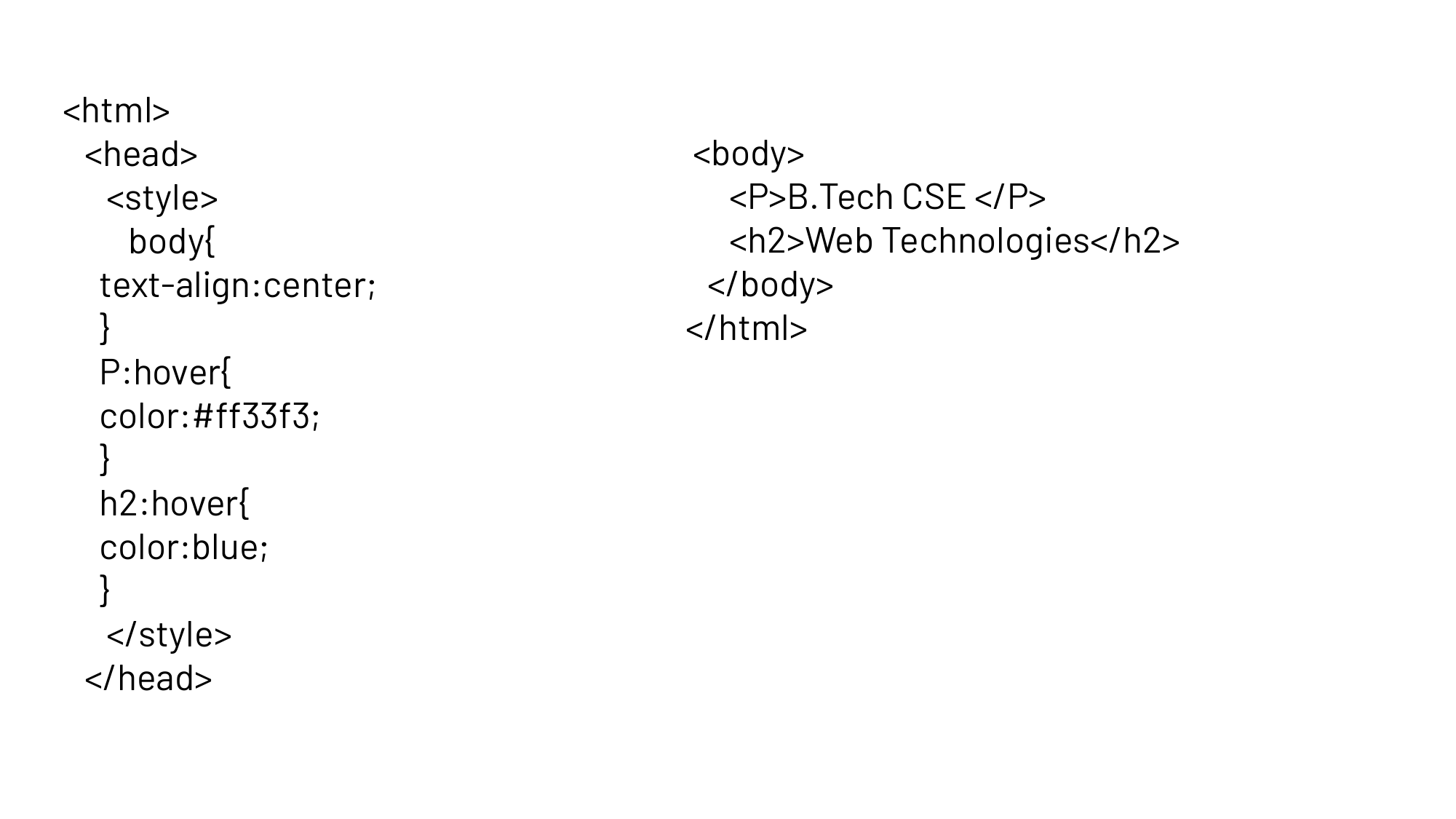

<html>
   <head>
      <style>
         body{
     text-align:center;
     }
     P:hover{
     color:#ff33f3;
     }
     h2:hover{
     color:blue;
     }
      </style>
   </head>

 <body>
      <P>B.Tech CSE </P>
      <h2>Web Technologies</h2>
   </body>
</html>